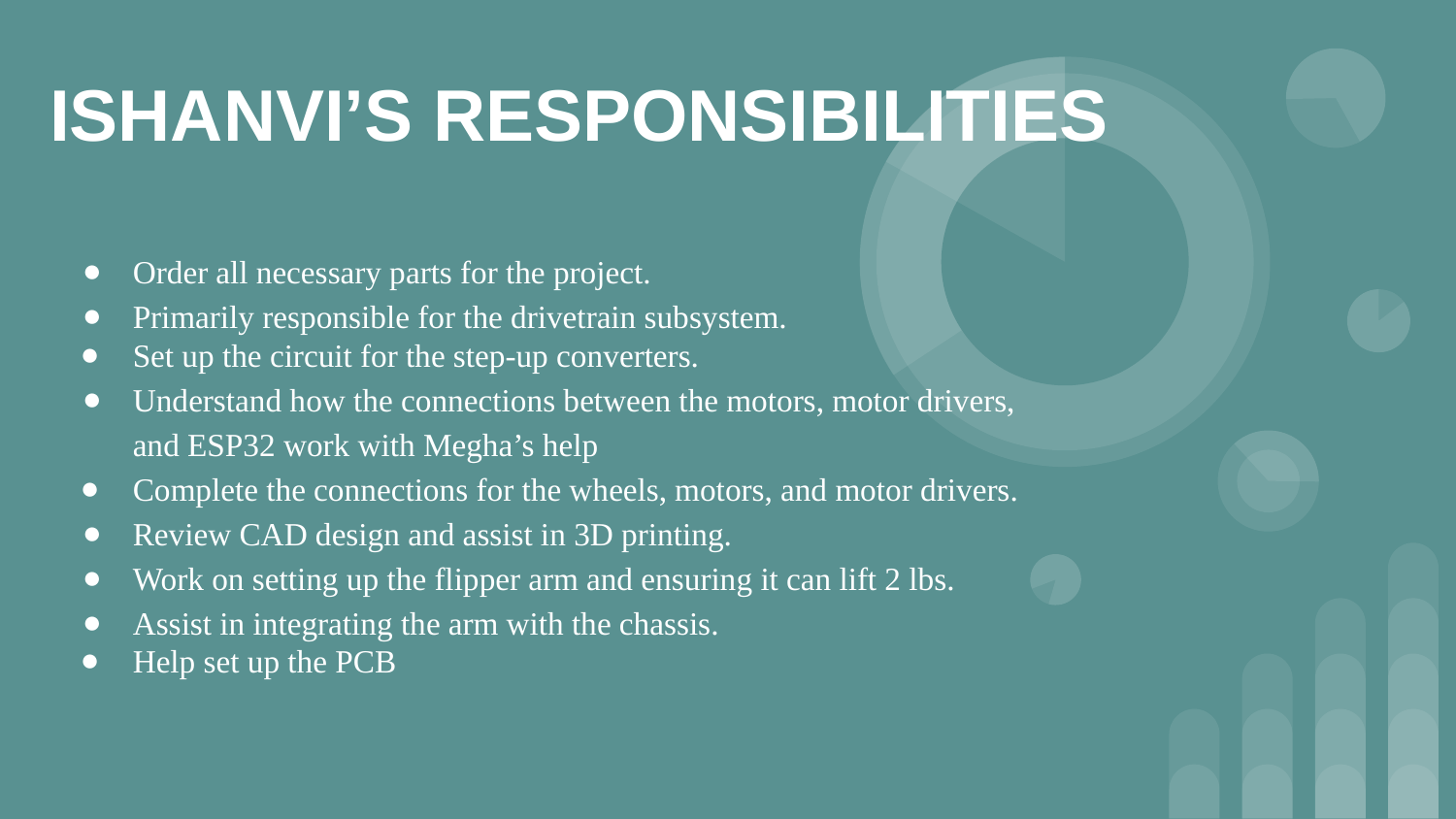

# ISHANVI’S RESPONSIBILITIES
Order all necessary parts for the project.
Primarily responsible for the drivetrain subsystem.
Set up the circuit for the step-up converters.
Understand how the connections between the motors, motor drivers, and ESP32 work with Megha’s help
Complete the connections for the wheels, motors, and motor drivers.
Review CAD design and assist in 3D printing.
Work on setting up the flipper arm and ensuring it can lift 2 lbs.
Assist in integrating the arm with the chassis.
Help set up the PCB